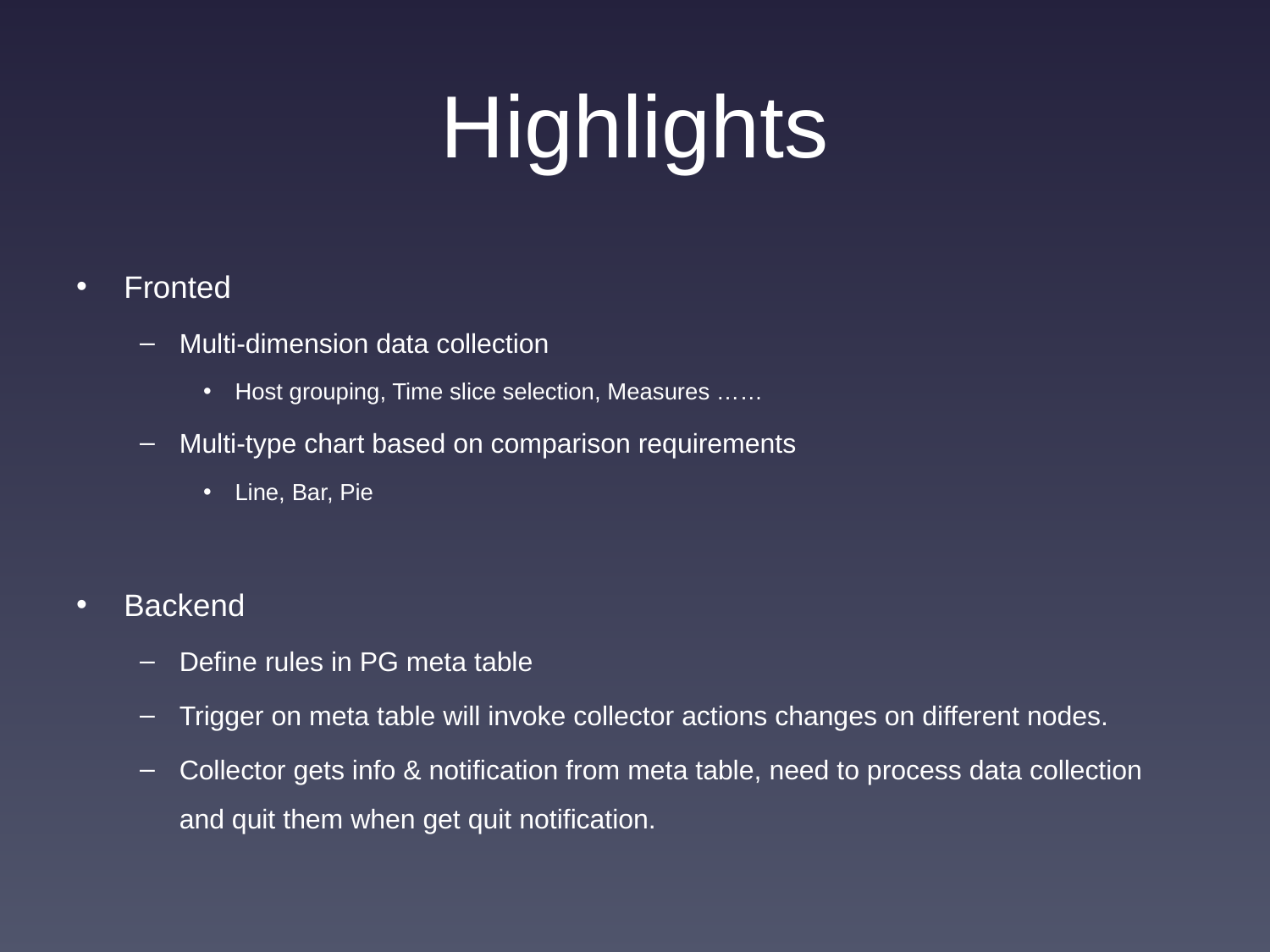

# Highlights

Fronted
Multi-dimension data collection
Host grouping, Time slice selection, Measures ……
Multi-type chart based on comparison requirements
Line, Bar, Pie

Backend
Define rules in PG meta table
Trigger on meta table will invoke collector actions changes on different nodes.
Collector gets info & notification from meta table, need to process data collection and quit them when get quit notification.